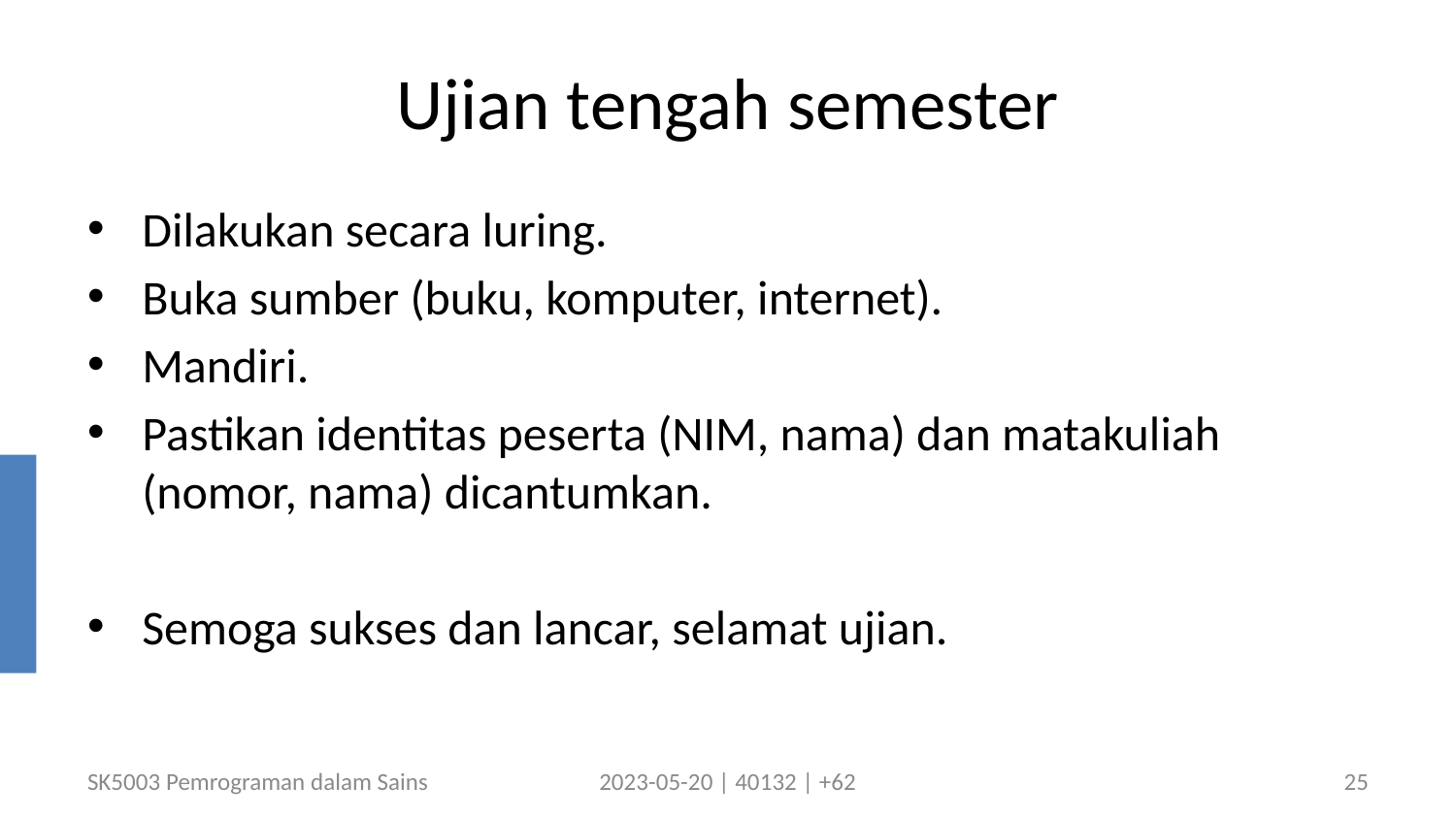

# Ujian tengah semester
Dilakukan secara luring.
Buka sumber (buku, komputer, internet).
Mandiri.
Pastikan identitas peserta (NIM, nama) dan matakuliah (nomor, nama) dicantumkan.

Semoga sukses dan lancar, selamat ujian.
SK5003 Pemrograman dalam Sains
2023-05-20 | 40132 | +62
25